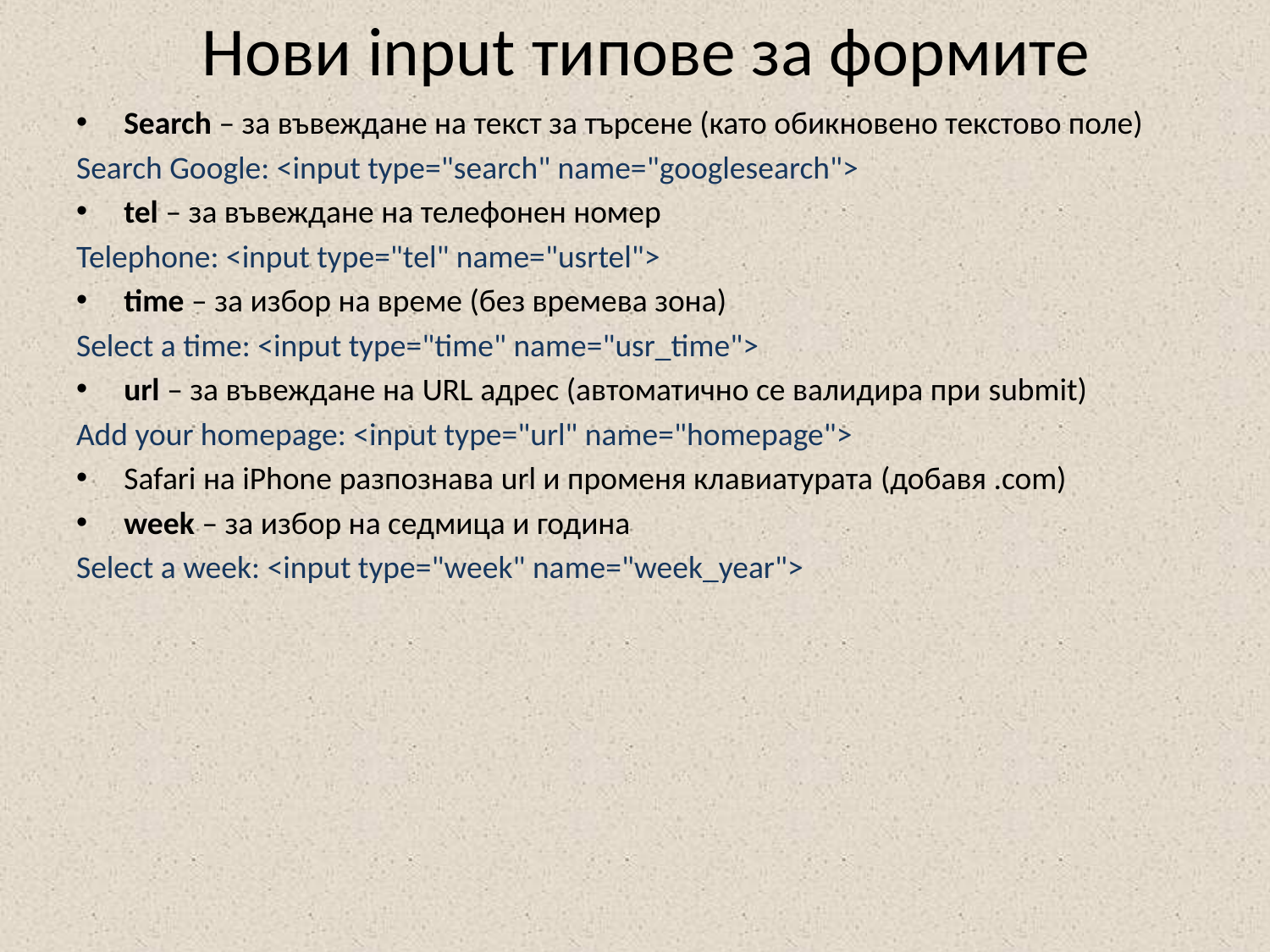

# Нови input типове за формите
Search – за въвеждане на текст за търсене (като обикновено текстово поле)
Search Google: <input type="search" name="googlesearch">
tel – за въвеждане на телефонен номер
Telephone: <input type="tel" name="usrtel">
time – за избор на време (без времева зона)
Select a time: <input type="time" name="usr_time">
url – за въвеждане на URL адрес (автоматично се валидира при submit)
Add your homepage: <input type="url" name="homepage">
Safari на iPhone разпознава url и променя клавиатурата (добавя .com)
week – за избор на седмица и година
Select a week: <input type="week" name="week_year">